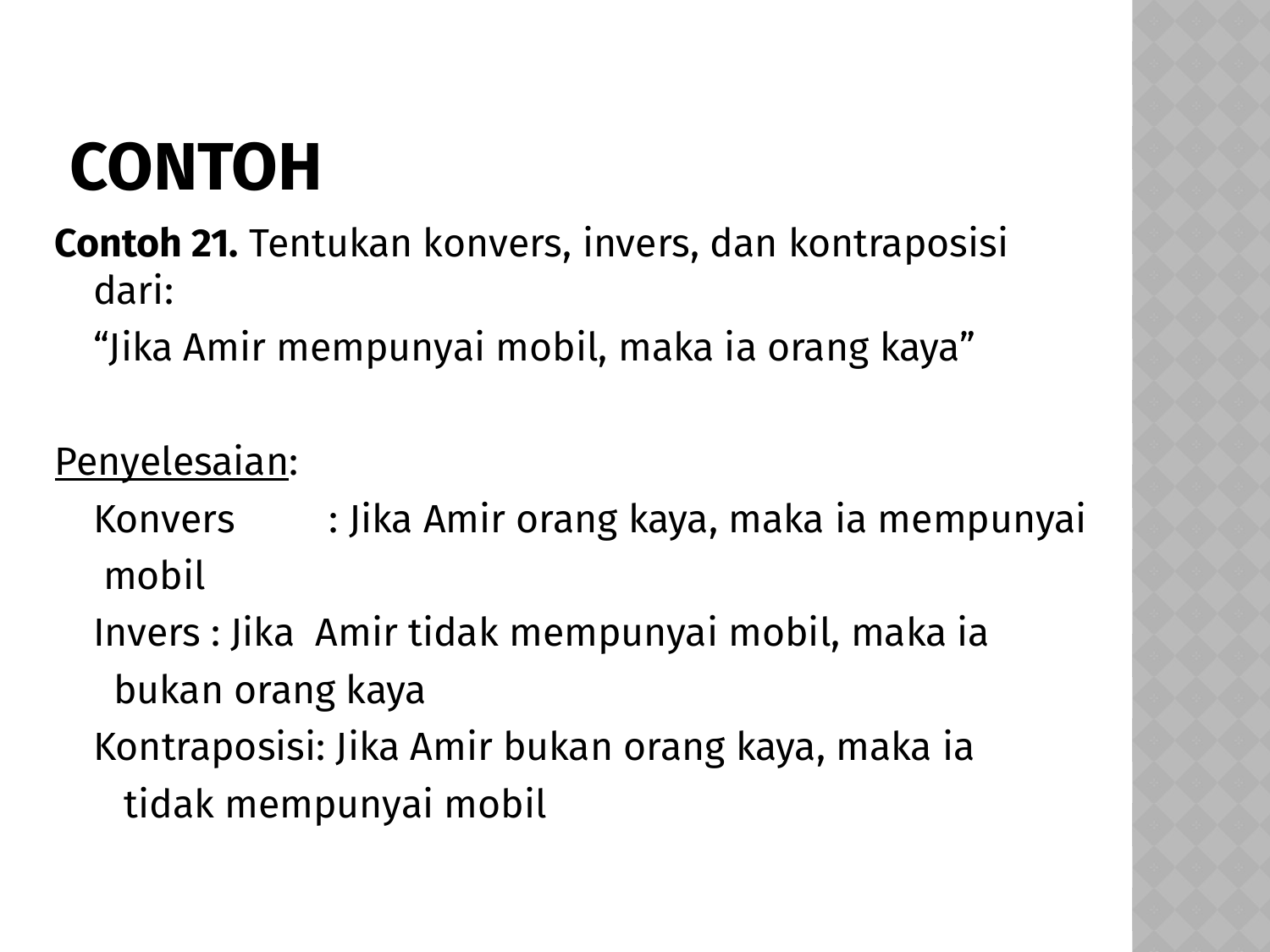

# contoh
Contoh 21. Tentukan konvers, invers, dan kontraposisi dari:
		“Jika Amir mempunyai mobil, maka ia orang kaya”

Penyelesaian:
	Konvers	: Jika Amir orang kaya, maka ia mempunyai
			 mobil
	Invers	: Jika  Amir tidak mempunyai mobil, maka ia
			  bukan orang kaya
	Kontraposisi: Jika Amir bukan orang kaya, maka ia
			   tidak mempunyai mobil